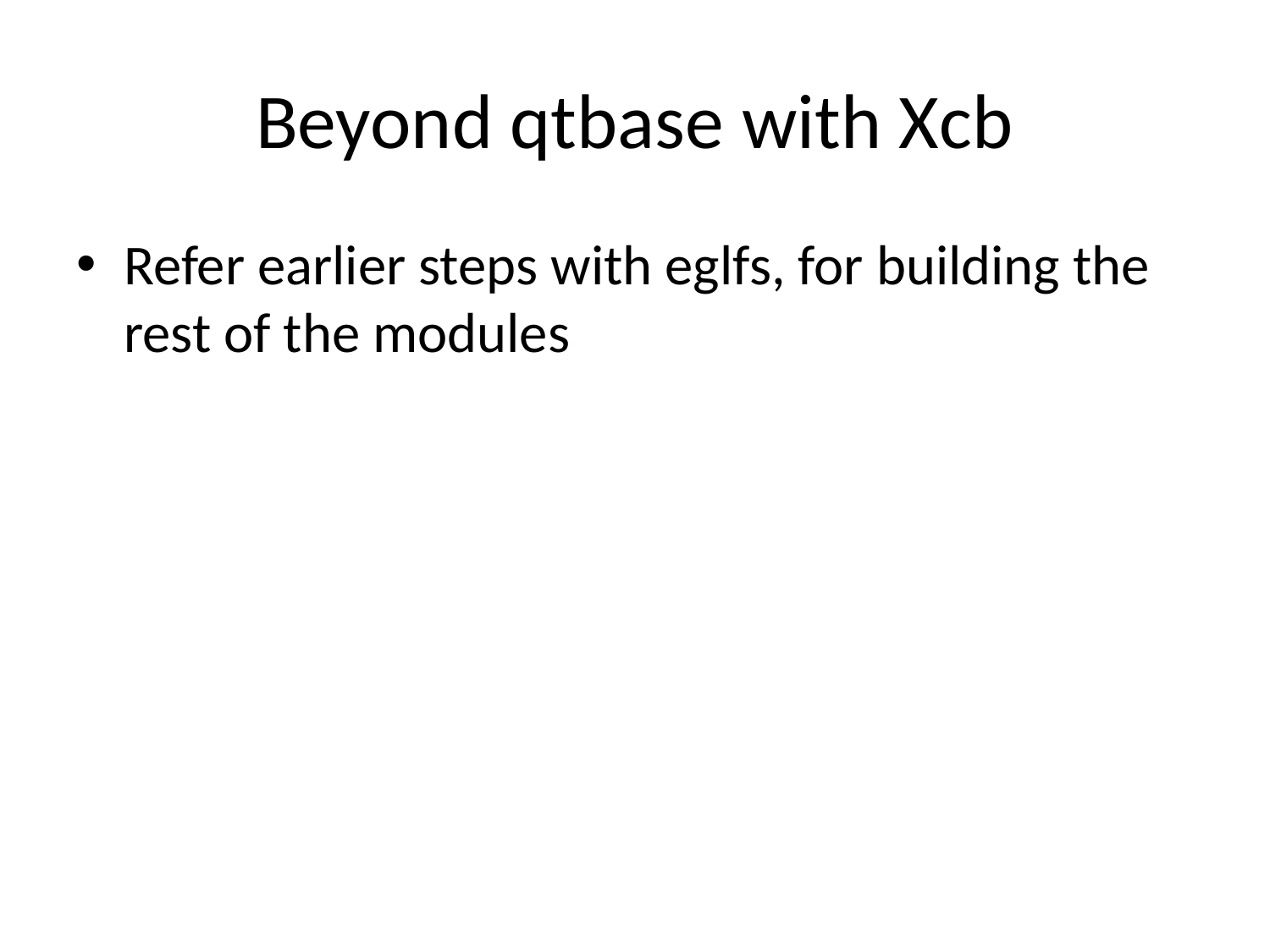

# Beyond qtbase with Xcb
Refer earlier steps with eglfs, for building the rest of the modules